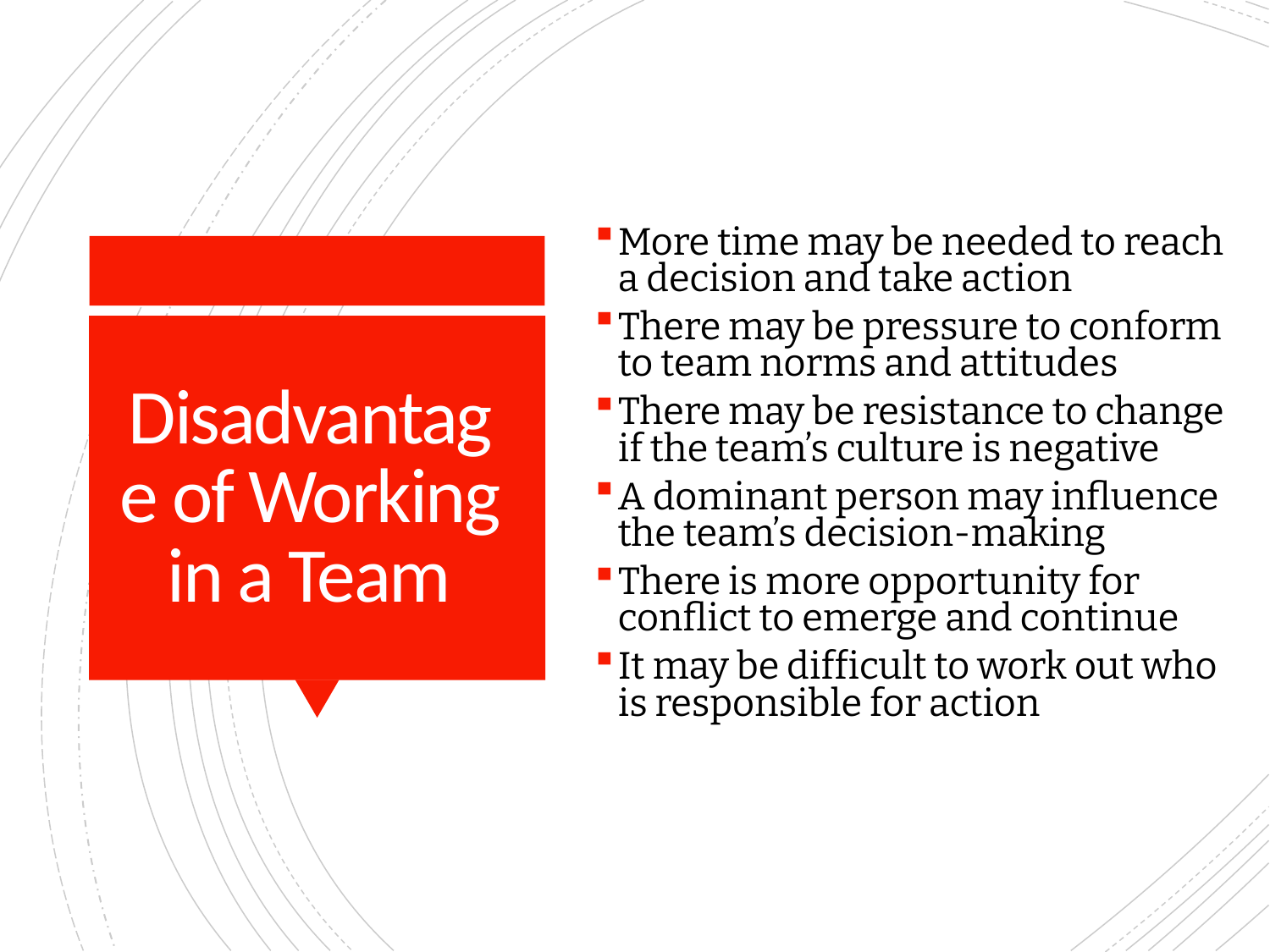

More time may be needed to reach a decision and take action
There may be pressure to conform to team norms and attitudes
There may be resistance to change if the team’s culture is negative
A dominant person may influence the team’s decision-making
There is more opportunity for conflict to emerge and continue
It may be difficult to work out who is responsible for action

# Disadvantage of Working in a Team